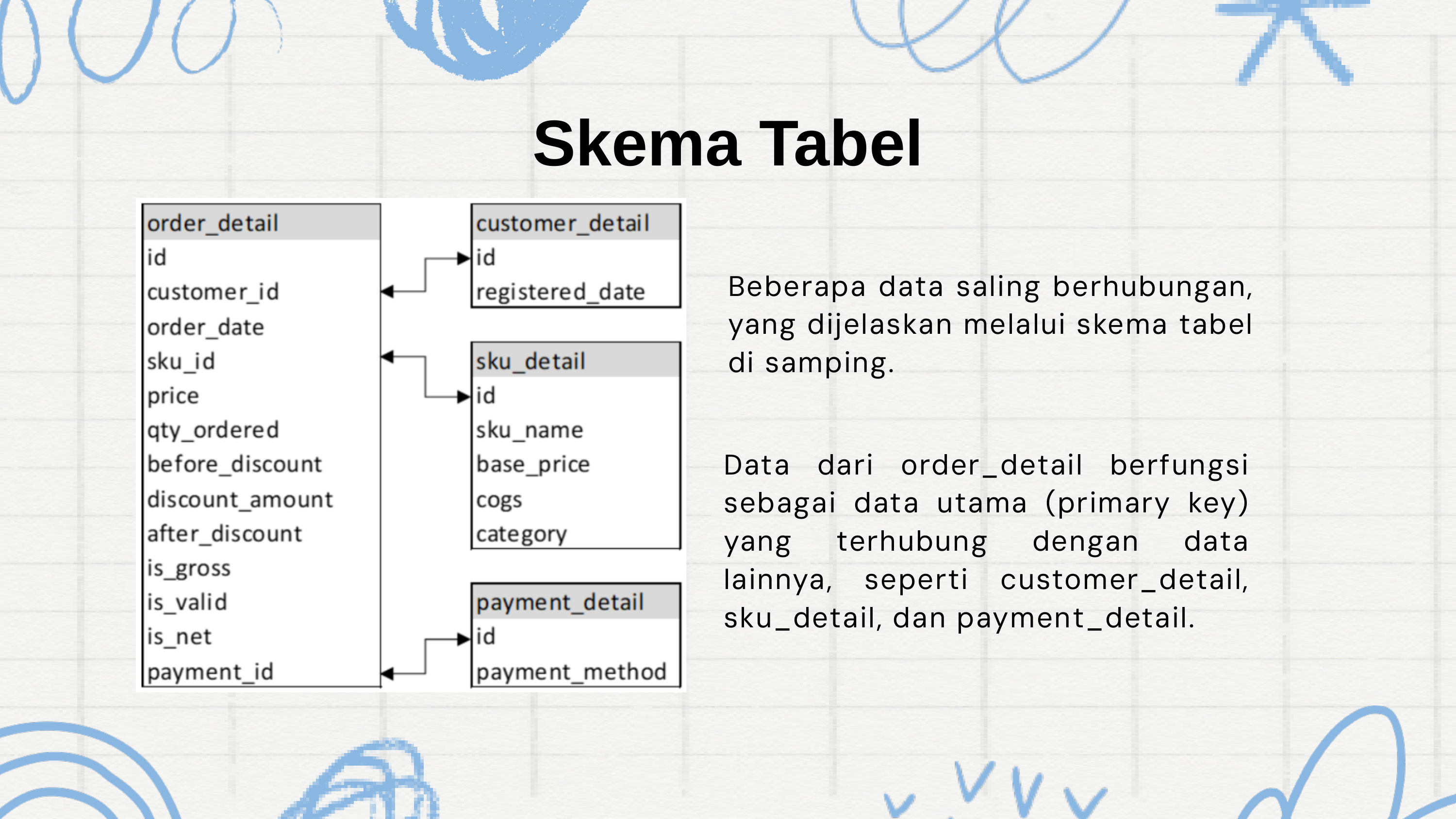

Skema Tabel

Beberapa data saling berhubungan, yang dijelaskan melalui skema tabel di samping.
Data dari order_detail berfungsi sebagai data utama (primary key) yang terhubung dengan data lainnya, seperti customer_detail, sku_detail, dan payment_detail.